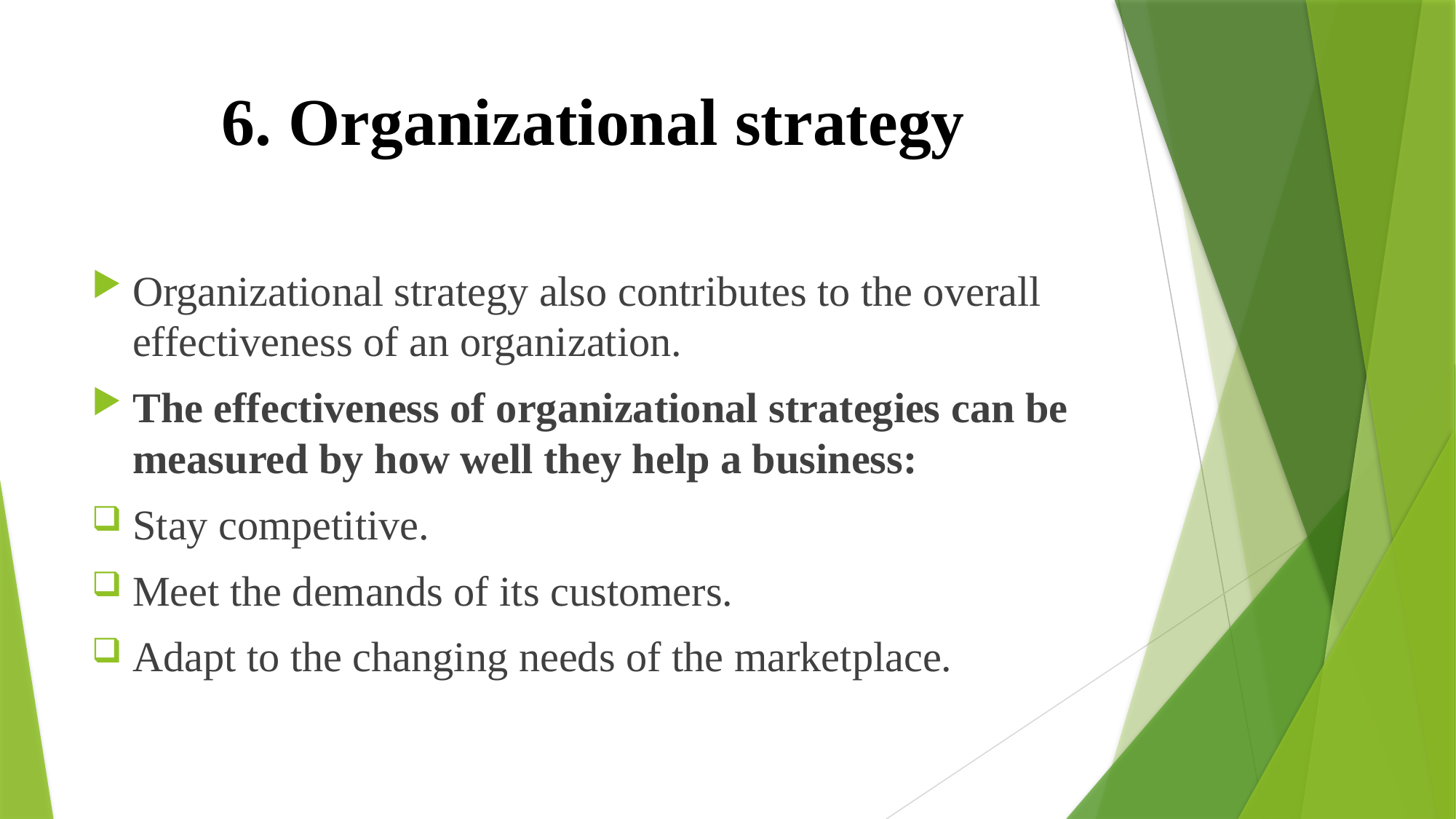

# 6. Organizational strategy
Organizational strategy also contributes to the overall effectiveness of an organization.
The effectiveness of organizational strategies can be measured by how well they help a business:
Stay competitive.
Meet the demands of its customers.
Adapt to the changing needs of the marketplace.